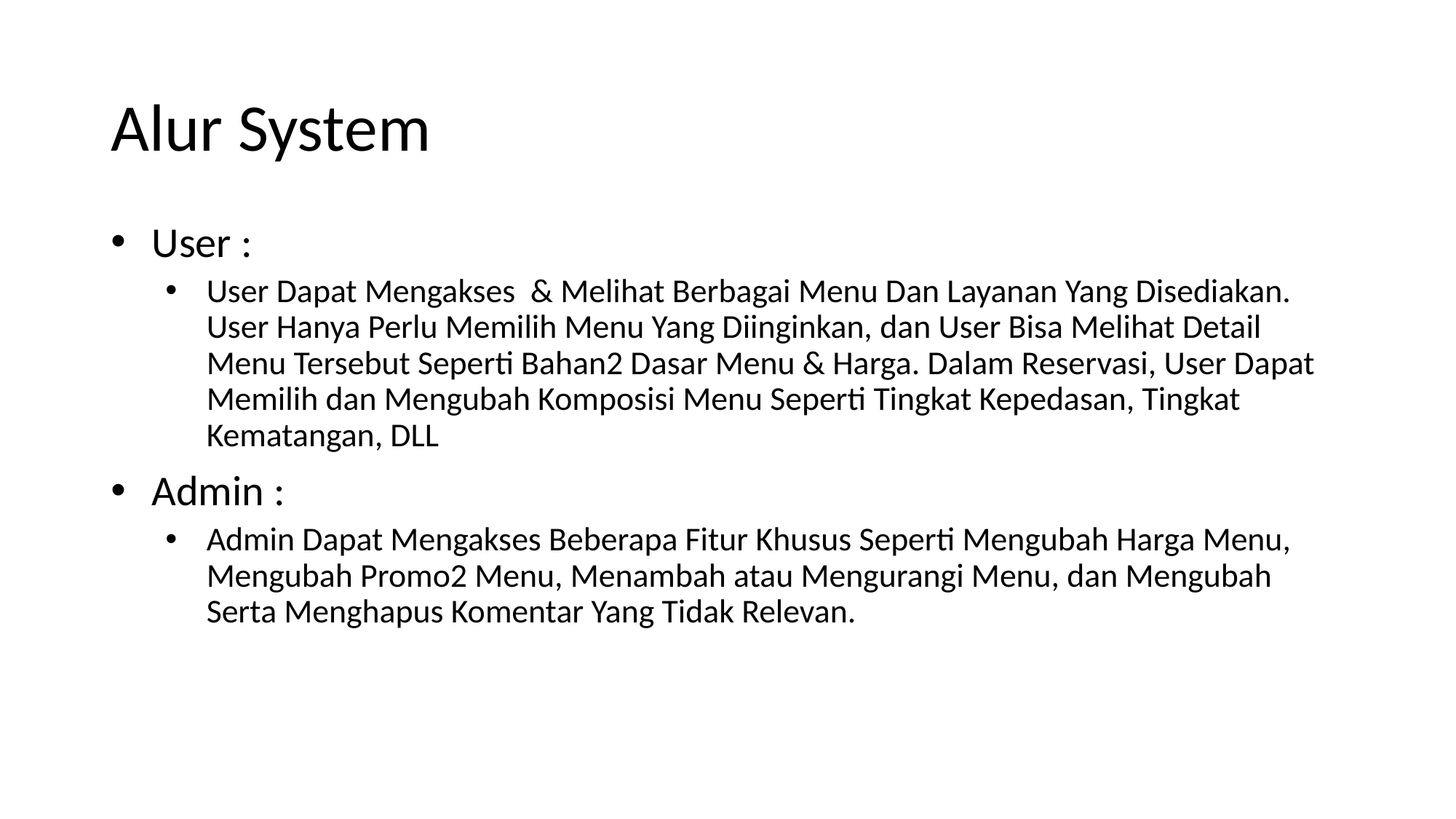

# Alur System
User :
User Dapat Mengakses  & Melihat Berbagai Menu Dan Layanan Yang Disediakan. User Hanya Perlu Memilih Menu Yang Diinginkan, dan User Bisa Melihat Detail Menu Tersebut Seperti Bahan2 Dasar Menu & Harga. Dalam Reservasi, User Dapat Memilih dan Mengubah Komposisi Menu Seperti Tingkat Kepedasan, Tingkat Kematangan, DLL
Admin :
Admin Dapat Mengakses Beberapa Fitur Khusus Seperti Mengubah Harga Menu, Mengubah Promo2 Menu, Menambah atau Mengurangi Menu, dan Mengubah Serta Menghapus Komentar Yang Tidak Relevan.